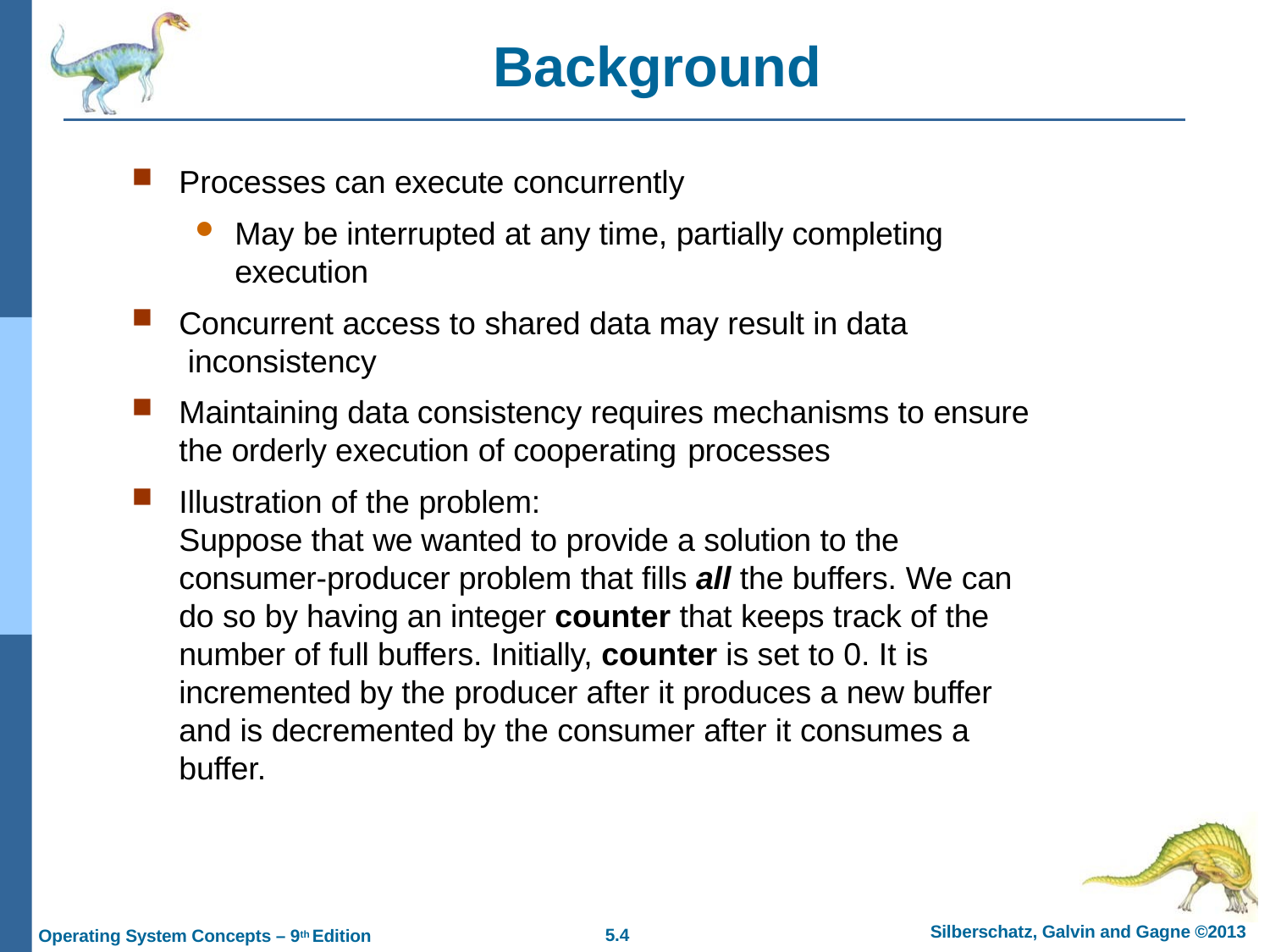

# Background
Processes can execute concurrently
May be interrupted at any time, partially completing  execution
Concurrent access to shared data may result in data  inconsistency
Maintaining data consistency requires mechanisms to ensure  the orderly execution of cooperating processes
Illustration of the problem:
Suppose that we wanted to provide a solution to the  consumer-producer problem that fills all the buffers. We can  do so by having an integer counter that keeps track of the  number of full buffers. Initially, counter is set to 0. It is  incremented by the producer after it produces a new buffer  and is decremented by the consumer after it consumes a  buffer.
Silberschatz, Galvin and Gagne ©2013
5.4
Operating System Concepts – 9th Edition